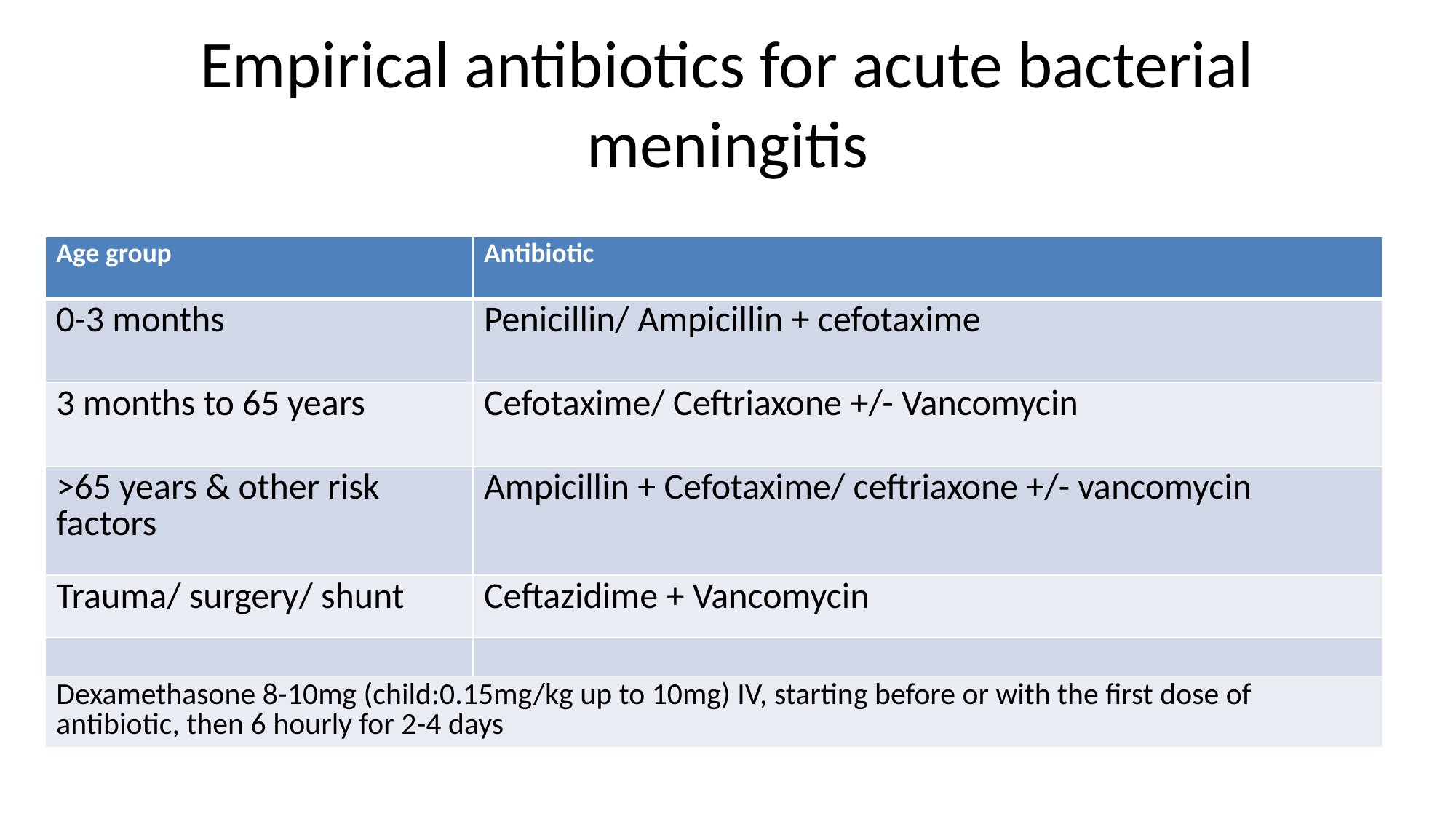

# Empirical antibiotics for acute bacterial meningitis
| Age group | Antibiotic |
| --- | --- |
| 0-3 months | Penicillin/ Ampicillin + cefotaxime |
| 3 months to 65 years | Cefotaxime/ Ceftriaxone +/- Vancomycin |
| >65 years & other risk factors | Ampicillin + Cefotaxime/ ceftriaxone +/- vancomycin |
| Trauma/ surgery/ shunt | Ceftazidime + Vancomycin |
|  |  |
| Dexamethasone 8-10mg (child:0.15mg/kg up to 10mg) IV, starting before or with the first dose of antibiotic, then 6 hourly for 2-4 days |  |